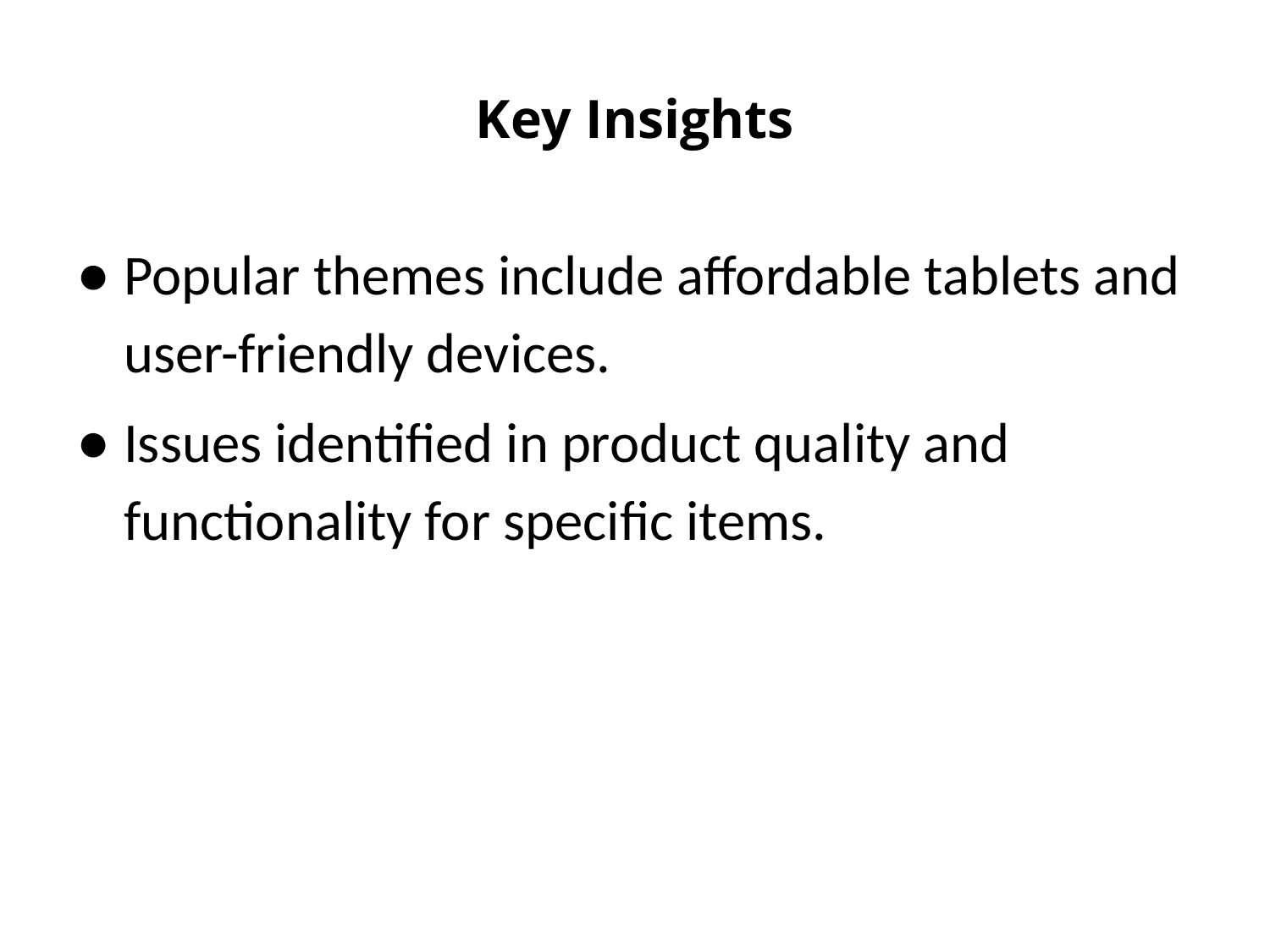

# Key Insights
Popular themes include affordable tablets and user-friendly devices.
Issues identified in product quality and functionality for specific items.